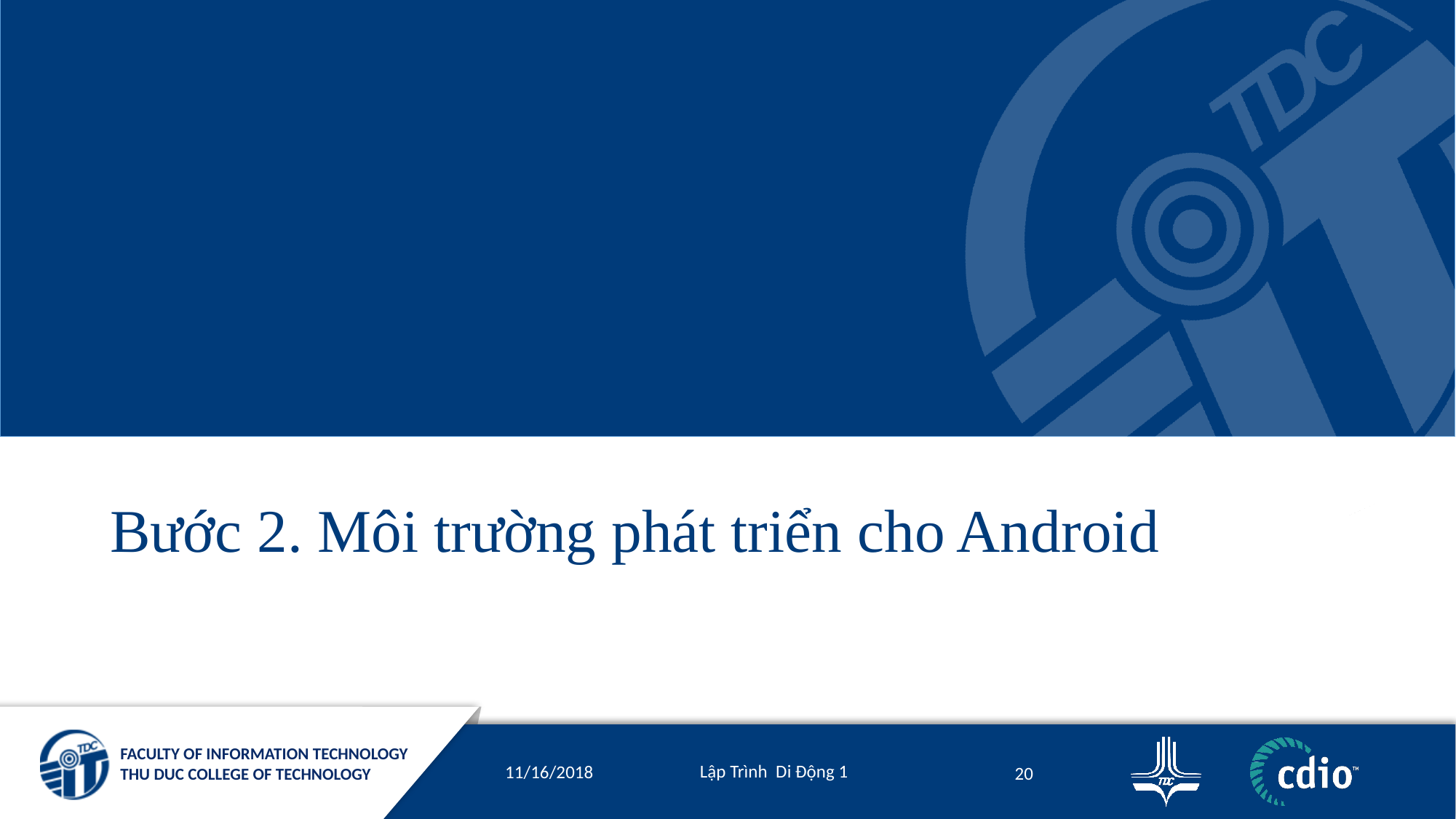

# Bước 2. Môi trường phát triển cho Android